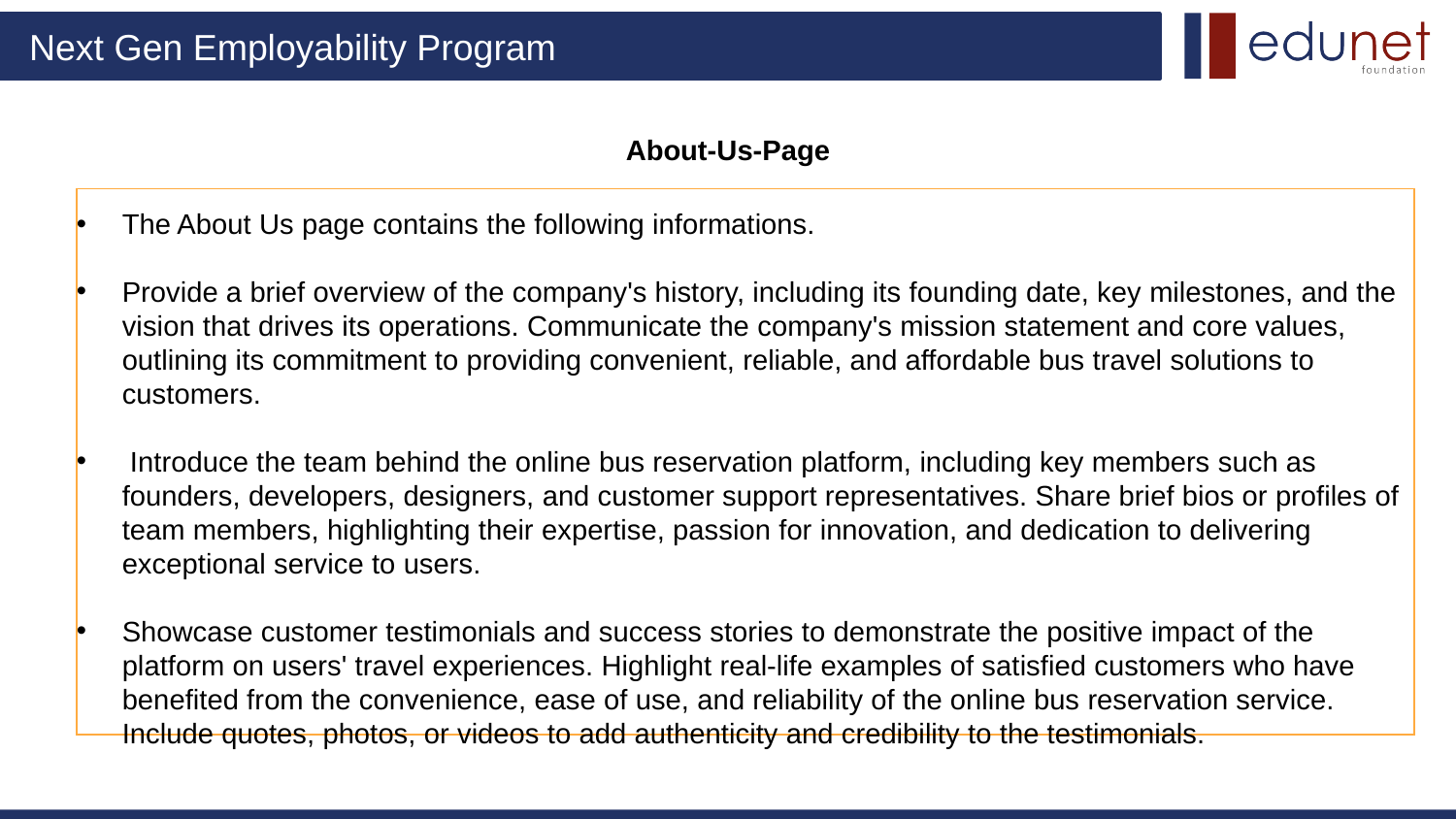

# About-Us-Page
The About Us page contains the following informations.

Provide a brief overview of the company's history, including its founding date, key milestones, and the vision that drives its operations. Communicate the company's mission statement and core values, outlining its commitment to providing convenient, reliable, and affordable bus travel solutions to customers.

 Introduce the team behind the online bus reservation platform, including key members such as founders, developers, designers, and customer support representatives. Share brief bios or profiles of team members, highlighting their expertise, passion for innovation, and dedication to delivering exceptional service to users.

Showcase customer testimonials and success stories to demonstrate the positive impact of the platform on users' travel experiences. Highlight real-life examples of satisfied customers who have benefited from the convenience, ease of use, and reliability of the online bus reservation service. Include quotes, photos, or videos to add authenticity and credibility to the testimonials.